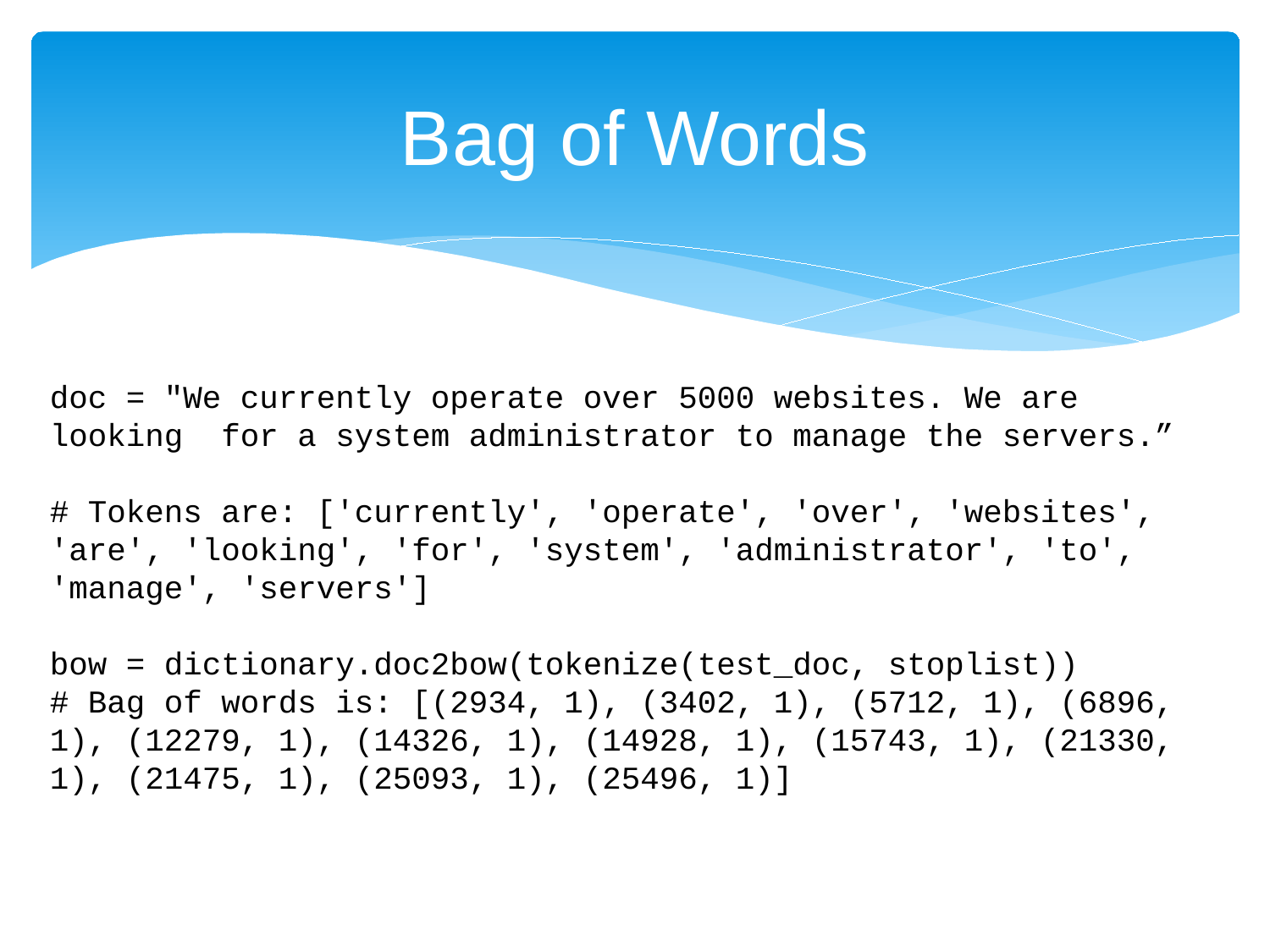

# Bag of Words

doc = "We currently operate over 5000 websites. We are looking  for a system administrator to manage the servers.”

# Tokens are: ['currently', 'operate', 'over', 'websites', 'are', 'looking', 'for', 'system', 'administrator', 'to', 'manage', 'servers']

bow = dictionary.doc2bow(tokenize(test_doc, stoplist))
# Bag of words is: [(2934, 1), (3402, 1), (5712, 1), (6896, 1), (12279, 1), (14326, 1), (14928, 1), (15743, 1), (21330, 1), (21475, 1), (25093, 1), (25496, 1)]